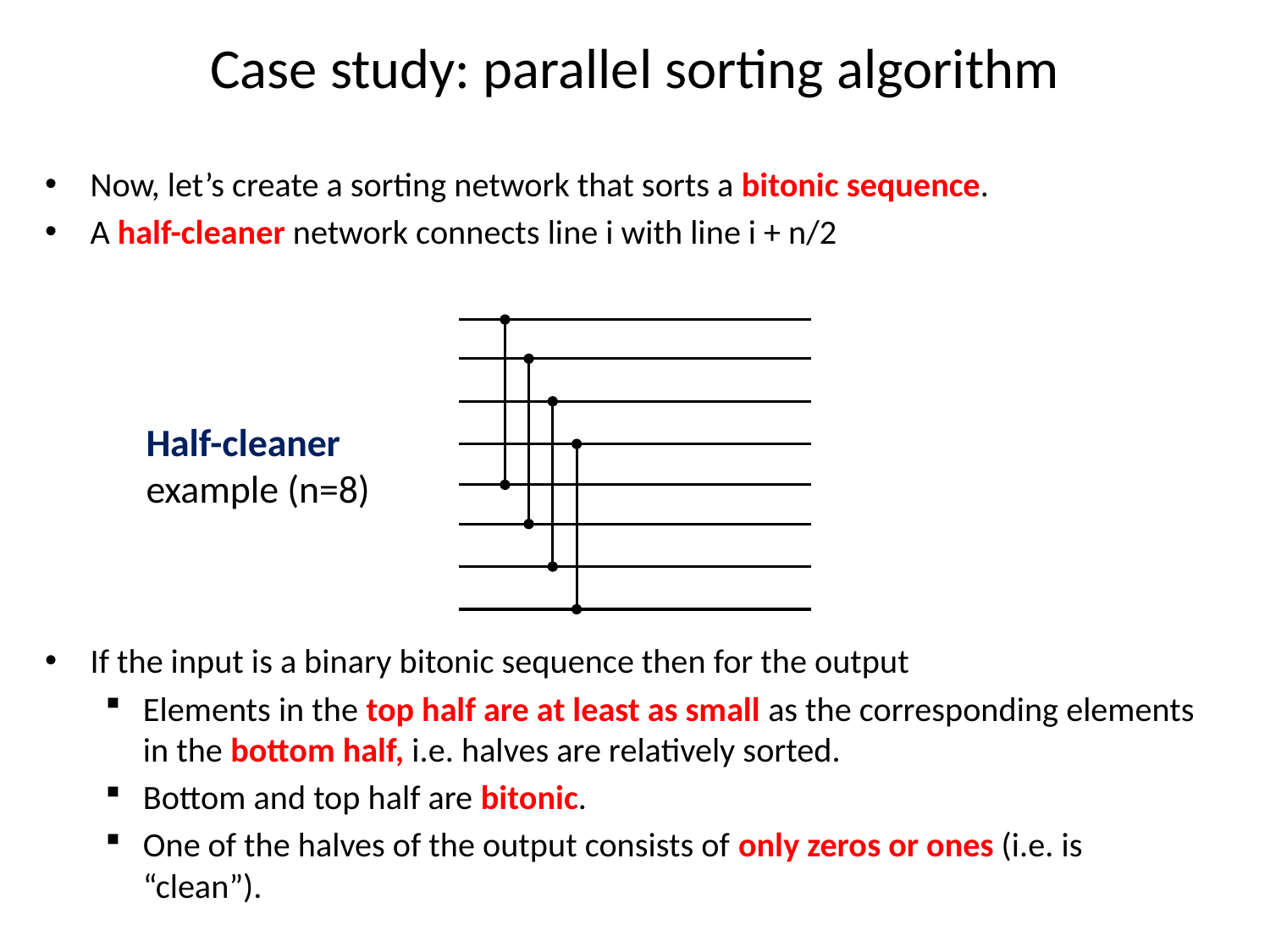

# Case study: parallel sorting algorithm
Now, let’s create a sorting network that sorts a bitonic sequence.
A half-cleaner network connects line i with line i + n/2

If the input is a binary bitonic sequence then for the output
Elements in the top half are at least as small as the corresponding elements in the bottom half, i.e. halves are relatively sorted.
Bottom and top half are bitonic.
One of the halves of the output consists of only zeros or ones (i.e. is “clean”).

Half-cleaner
example (n=8)